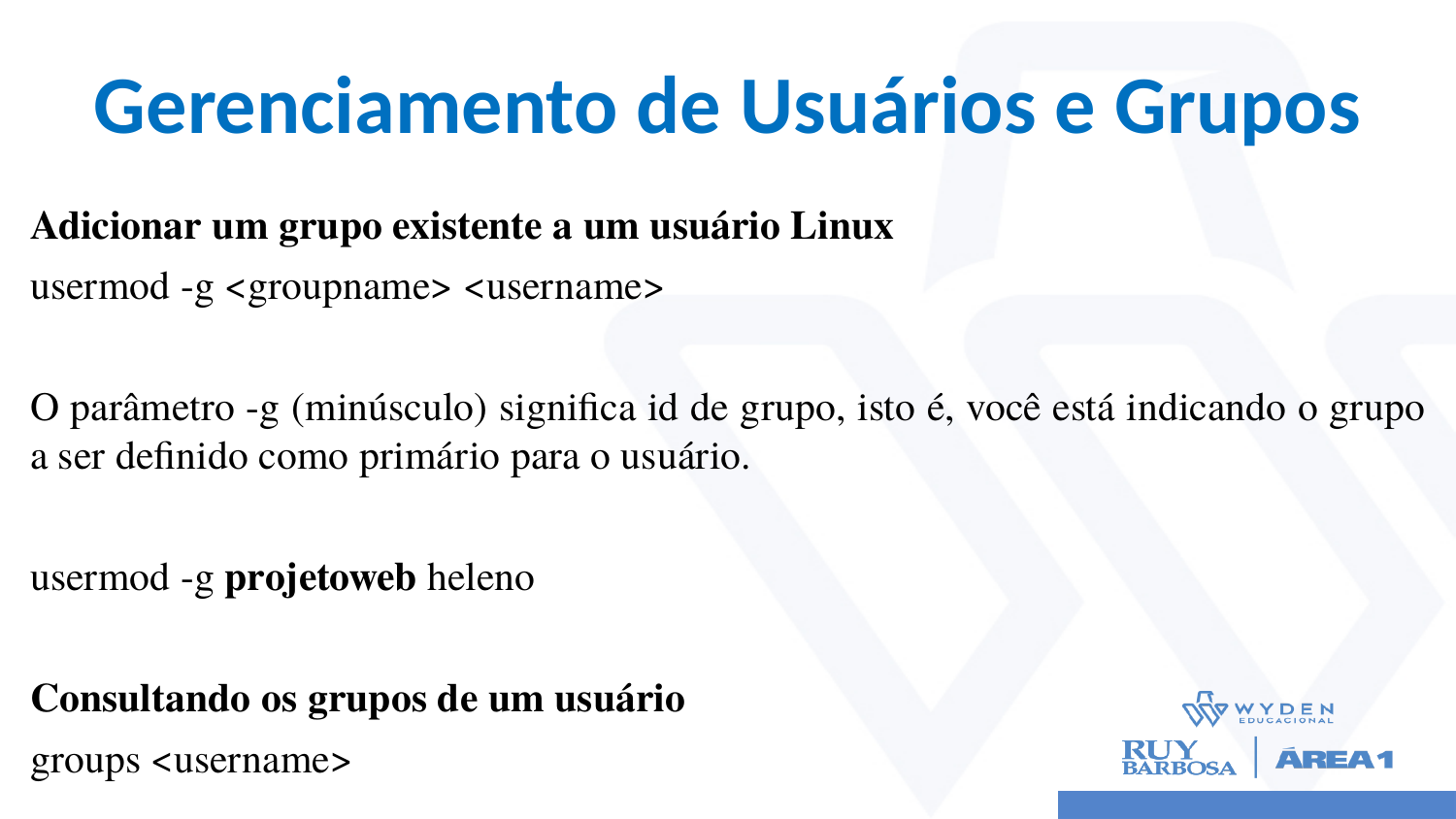

# Gerenciamento de Usuários e Grupos
Adicionar um grupo existente a um usuário Linux
usermod -g <groupname> <username>

O parâmetro -g (minúsculo) significa id de grupo, isto é, você está indicando o grupo a ser definido como primário para o usuário.

usermod -g projetoweb heleno

Consultando os grupos de um usuário
groups <username>